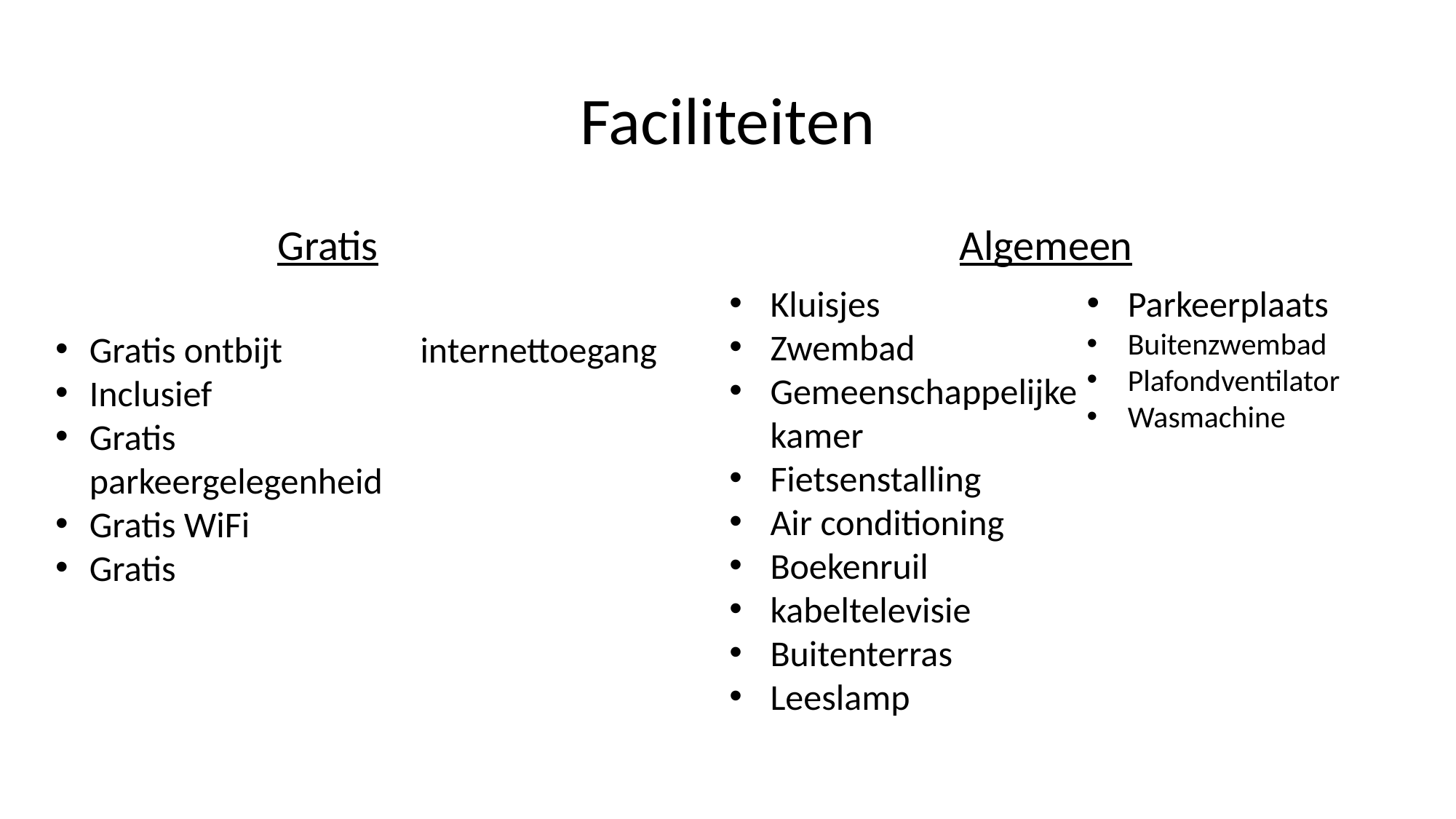

# Faciliteiten
Gratis

Algemeen
Kluisjes
Zwembad
Gemeenschappelijke kamer
Fietsenstalling
Air conditioning
Boekenruil
kabeltelevisie
Buitenterras
Leeslamp
Parkeerplaats
Buitenzwembad
Plafondventilator
Wasmachine
Gratis ontbijt‎
Inclusief
Gratis parkeergelegenheid
Gratis WiFi
Gratis internettoegang